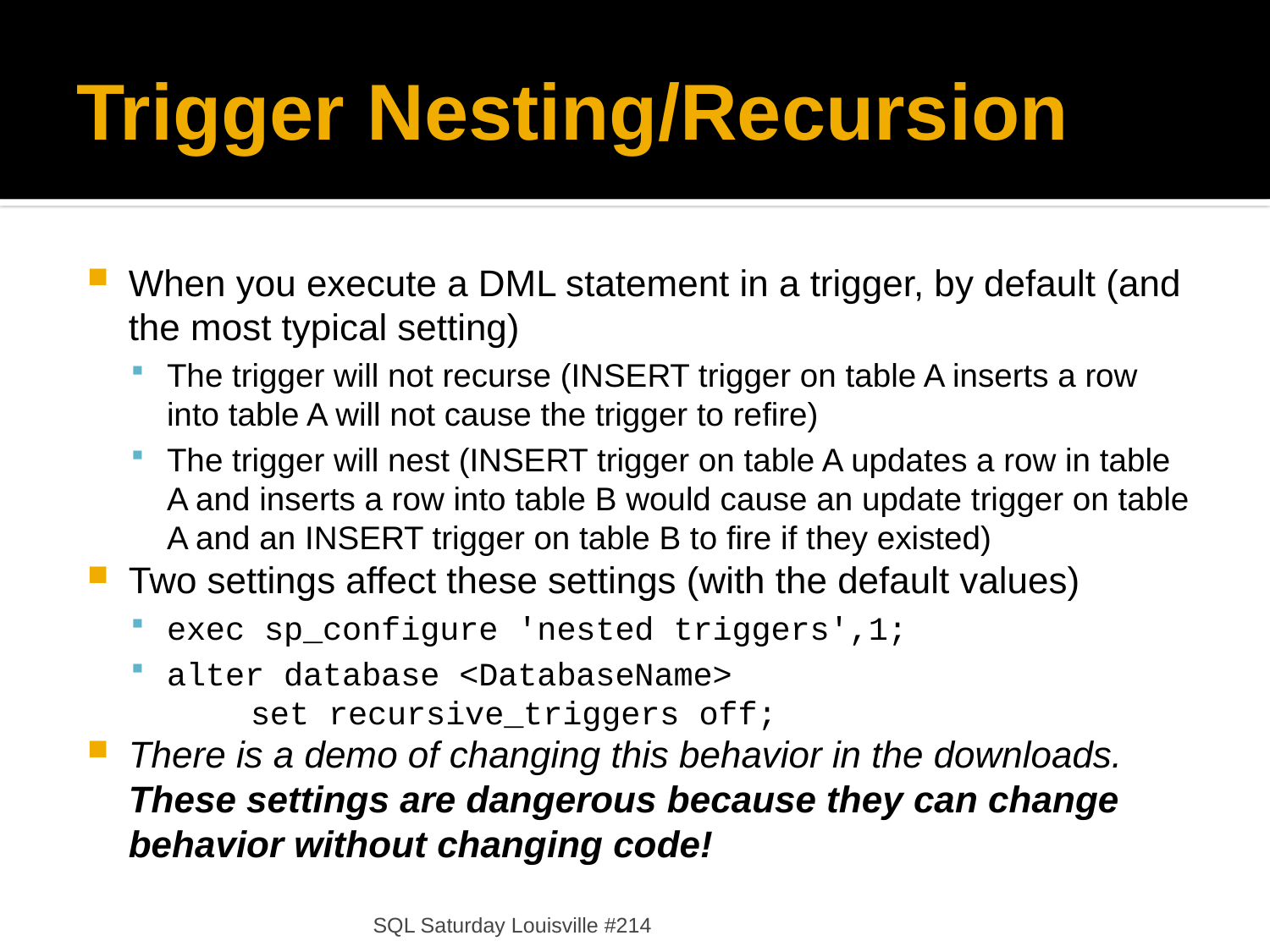

# Trigger Nesting/Recursion
When you execute a DML statement in a trigger, by default (and the most typical setting)
The trigger will not recurse (INSERT trigger on table A inserts a row into table A will not cause the trigger to refire)
The trigger will nest (INSERT trigger on table A updates a row in table A and inserts a row into table B would cause an update trigger on table A and an INSERT trigger on table B to fire if they existed)
Two settings affect these settings (with the default values)
exec sp_configure 'nested triggers',1;
alter database <DatabaseName>
	set recursive_triggers off;
There is a demo of changing this behavior in the downloads. These settings are dangerous because they can change behavior without changing code!

SQL Saturday Louisville #214